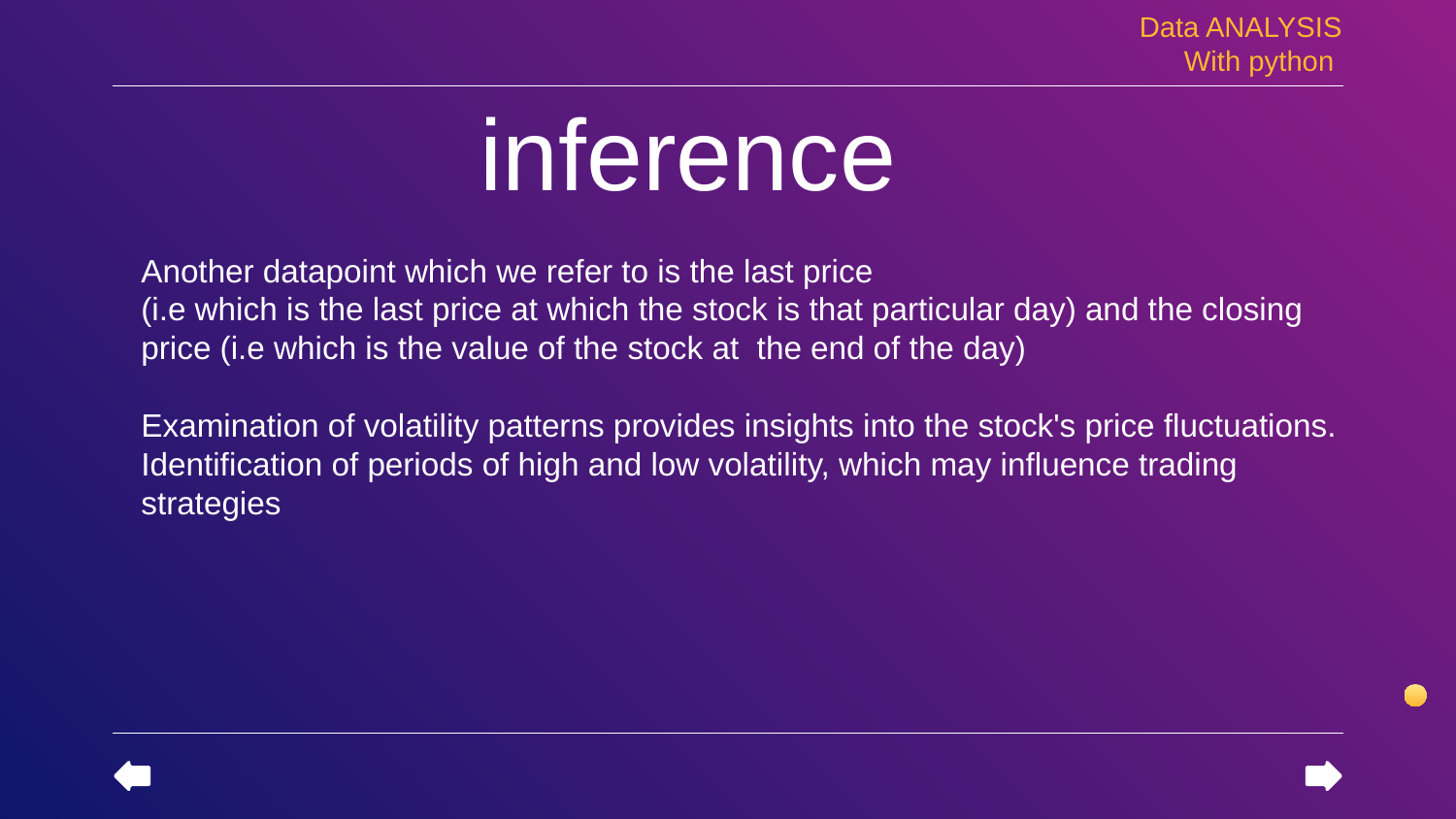

Data ANALYSIS
With python
# inference
Another datapoint which we refer to is the last price
(i.e which is the last price at which the stock is that particular day) and the closing price (i.e which is the value of the stock at  the end of the day)

Examination of volatility patterns provides insights into the stock's price fluctuations.
Identification of periods of high and low volatility, which may influence trading strategies